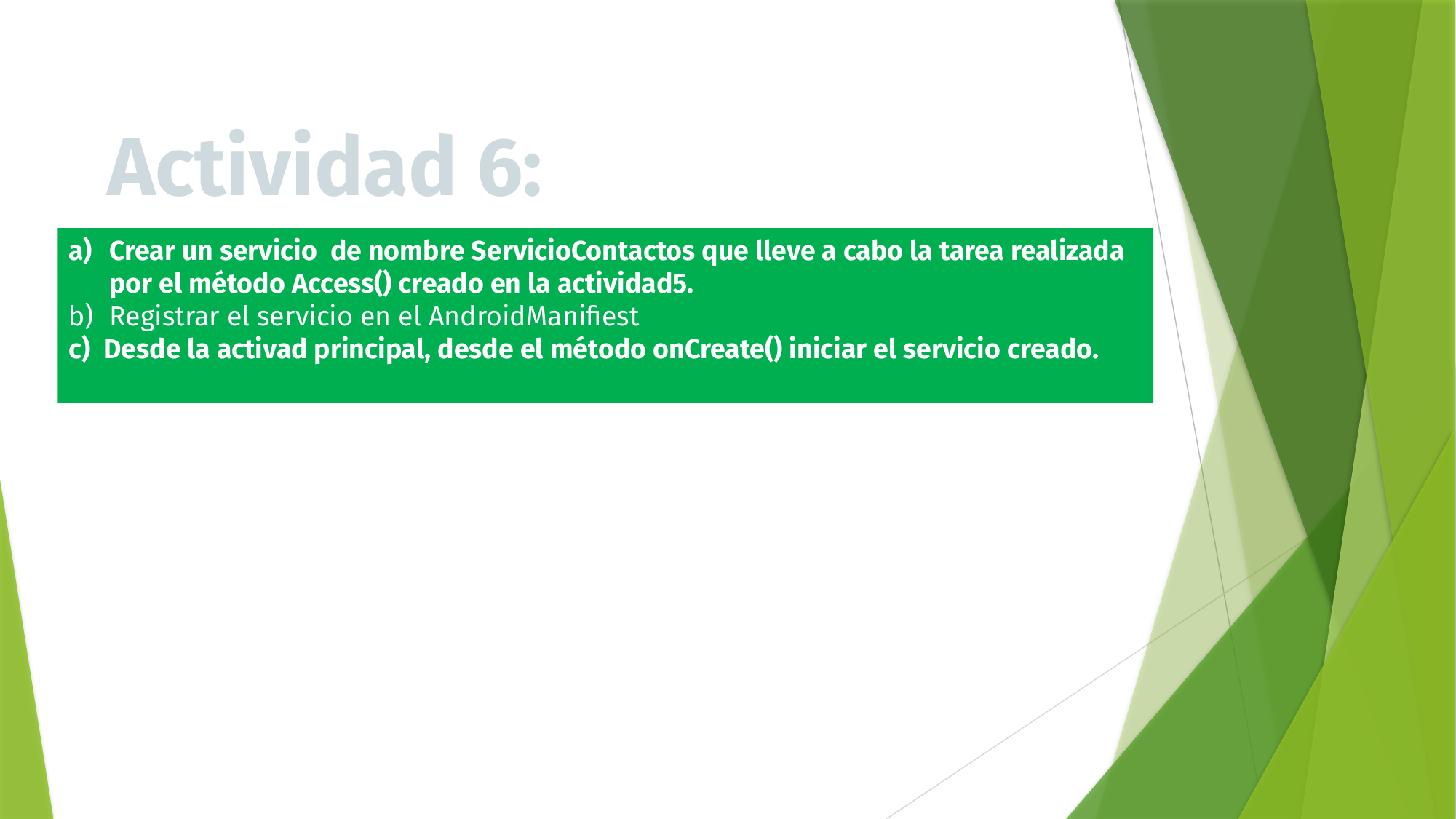

Actividad 6:
Crear un servicio  de nombre ServicioContactos que lleve a cabo la tarea realizada por el método Access() creado en la actividad5.
Registrar el servicio en el AndroidManifiest
c)  Desde la activad principal, desde el método onCreate() iniciar el servicio creado.